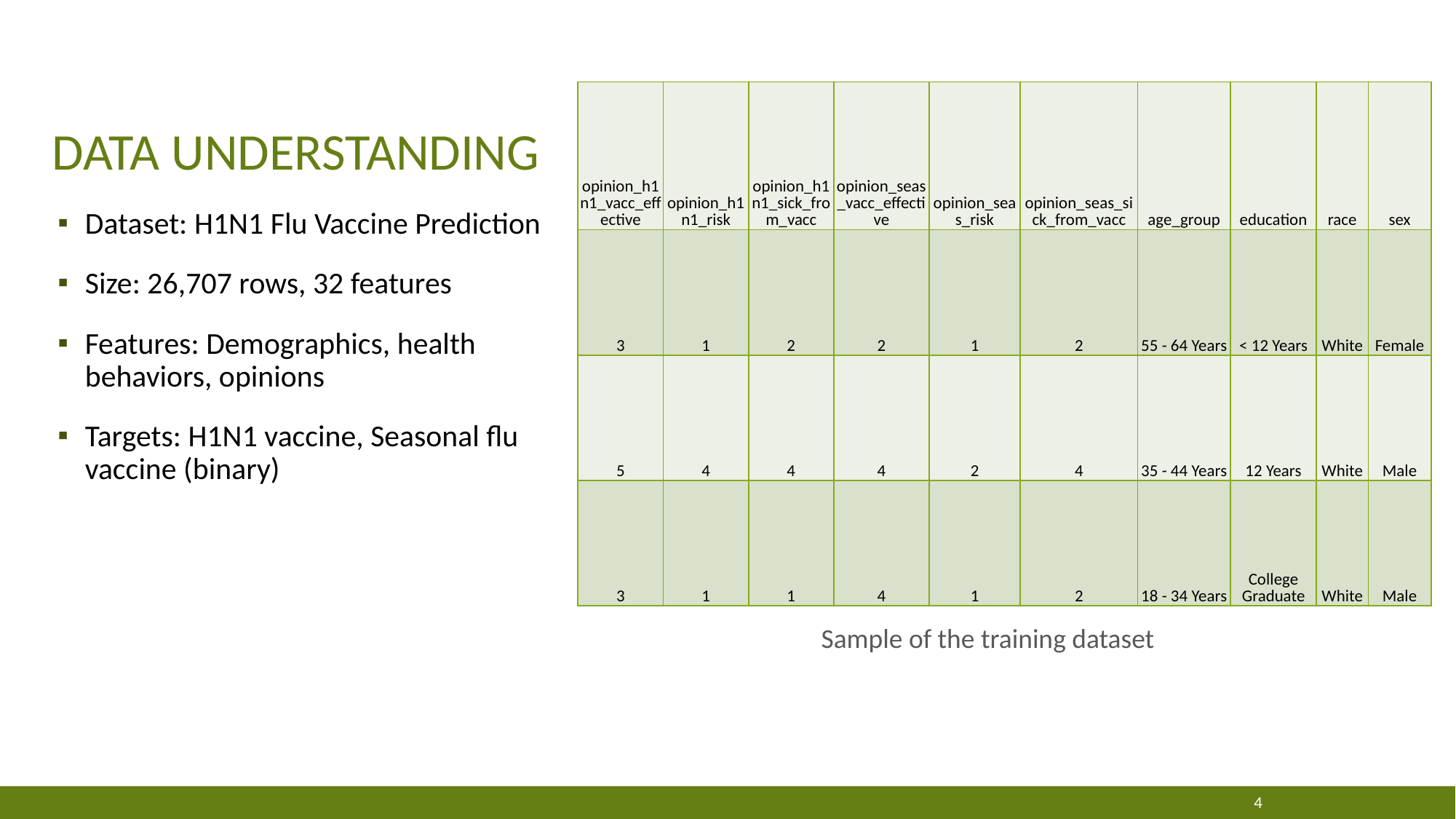

# Data understanding
| opinion\_h1n1\_vacc\_effective | opinion\_h1n1\_risk | opinion\_h1n1\_sick\_from\_vacc | opinion\_seas\_vacc\_effective | opinion\_seas\_risk | opinion\_seas\_sick\_from\_vacc | age\_group | education | race | sex |
| --- | --- | --- | --- | --- | --- | --- | --- | --- | --- |
| 3 | 1 | 2 | 2 | 1 | 2 | 55 - 64 Years | < 12 Years | White | Female |
| 5 | 4 | 4 | 4 | 2 | 4 | 35 - 44 Years | 12 Years | White | Male |
| 3 | 1 | 1 | 4 | 1 | 2 | 18 - 34 Years | College Graduate | White | Male |
Dataset: H1N1 Flu Vaccine Prediction
Size: 26,707 rows, 32 features
Features: Demographics, health behaviors, opinions
Targets: H1N1 vaccine, Seasonal flu vaccine (binary)
Sample of the training dataset
4